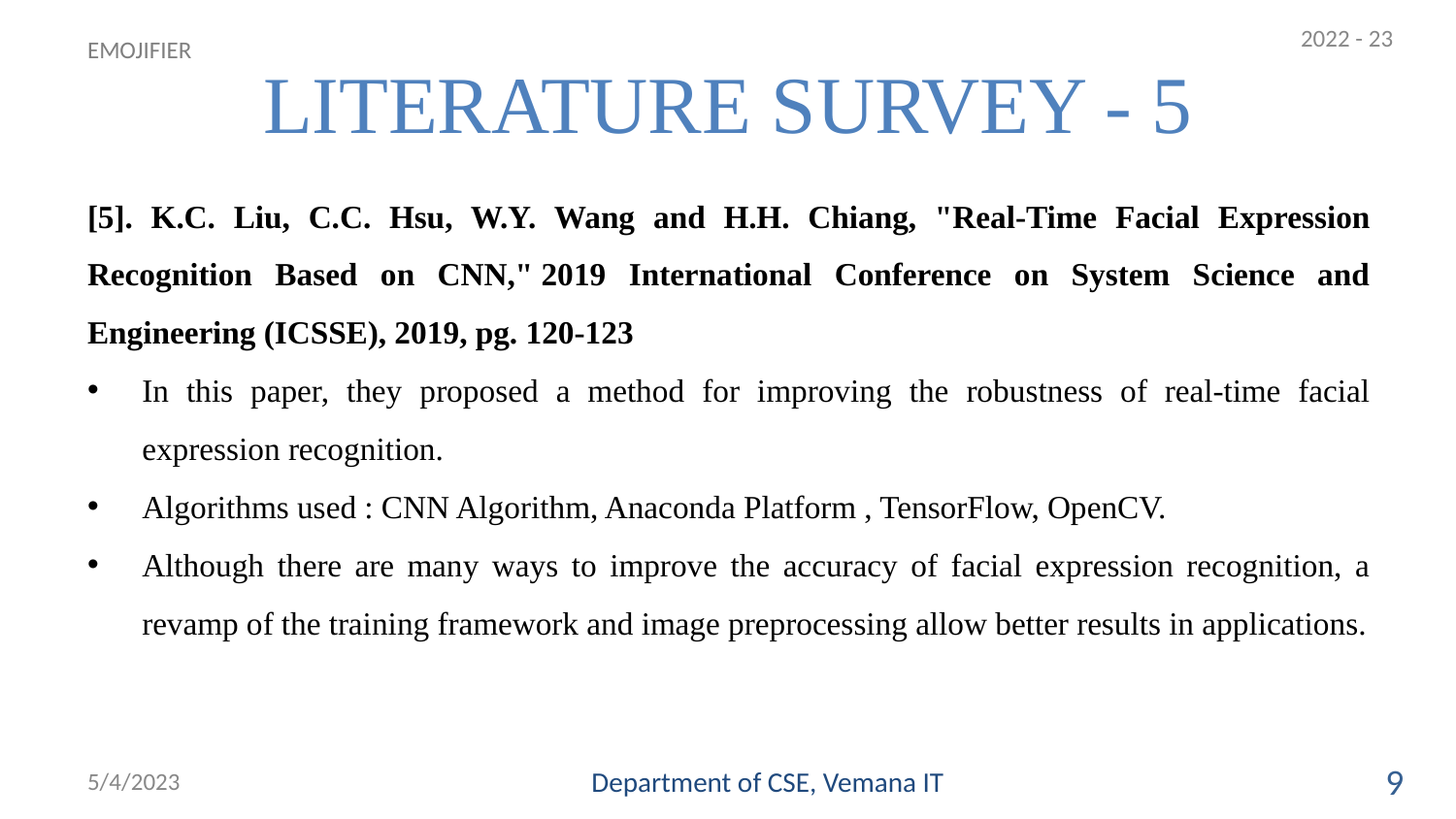

2022 - 23
# LITERATURE SURVEY - 5
EMOJIFIER
[5]. K.C. Liu, C.C. Hsu, W.Y. Wang and H.H. Chiang, "Real-Time Facial Expression Recognition Based on CNN," 2019 International Conference on System Science and Engineering (ICSSE), 2019, pg. 120-123
In this paper, they proposed a method for improving the robustness of real-time facial expression recognition.
Algorithms used : CNN Algorithm, Anaconda Platform , TensorFlow, OpenCV.
Although there are many ways to improve the accuracy of facial expression recognition, a revamp of the training framework and image preprocessing allow better results in applications.

5/4/2023
Department of CSE, Vemana IT
9